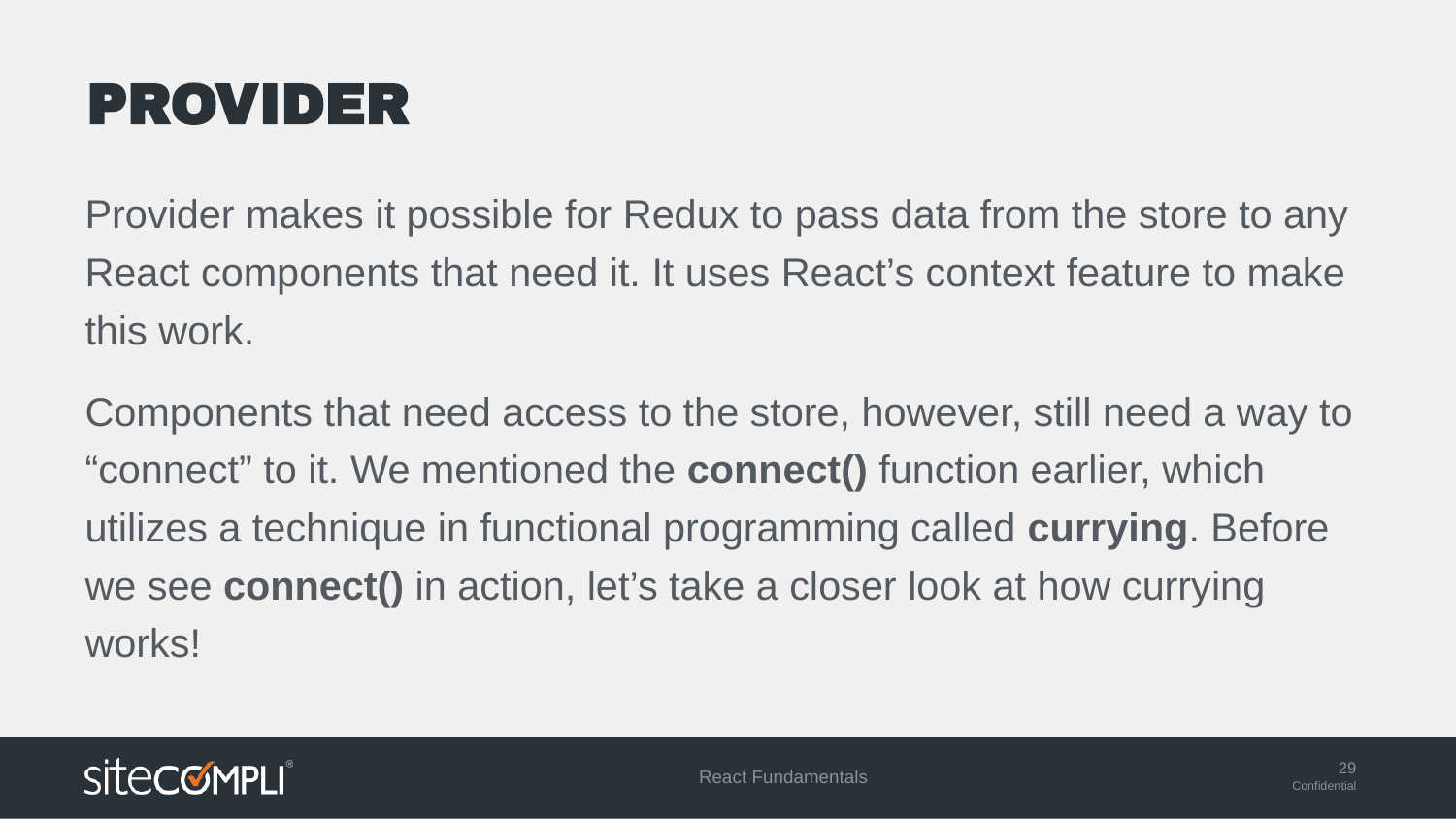

# provider
Provider makes it possible for Redux to pass data from the store to any React components that need it. It uses React’s context feature to make this work.
Components that need access to the store, however, still need a way to “connect” to it. We mentioned the connect() function earlier, which utilizes a technique in functional programming called currying. Before we see connect() in action, let’s take a closer look at how currying works!

React Fundamentals
29